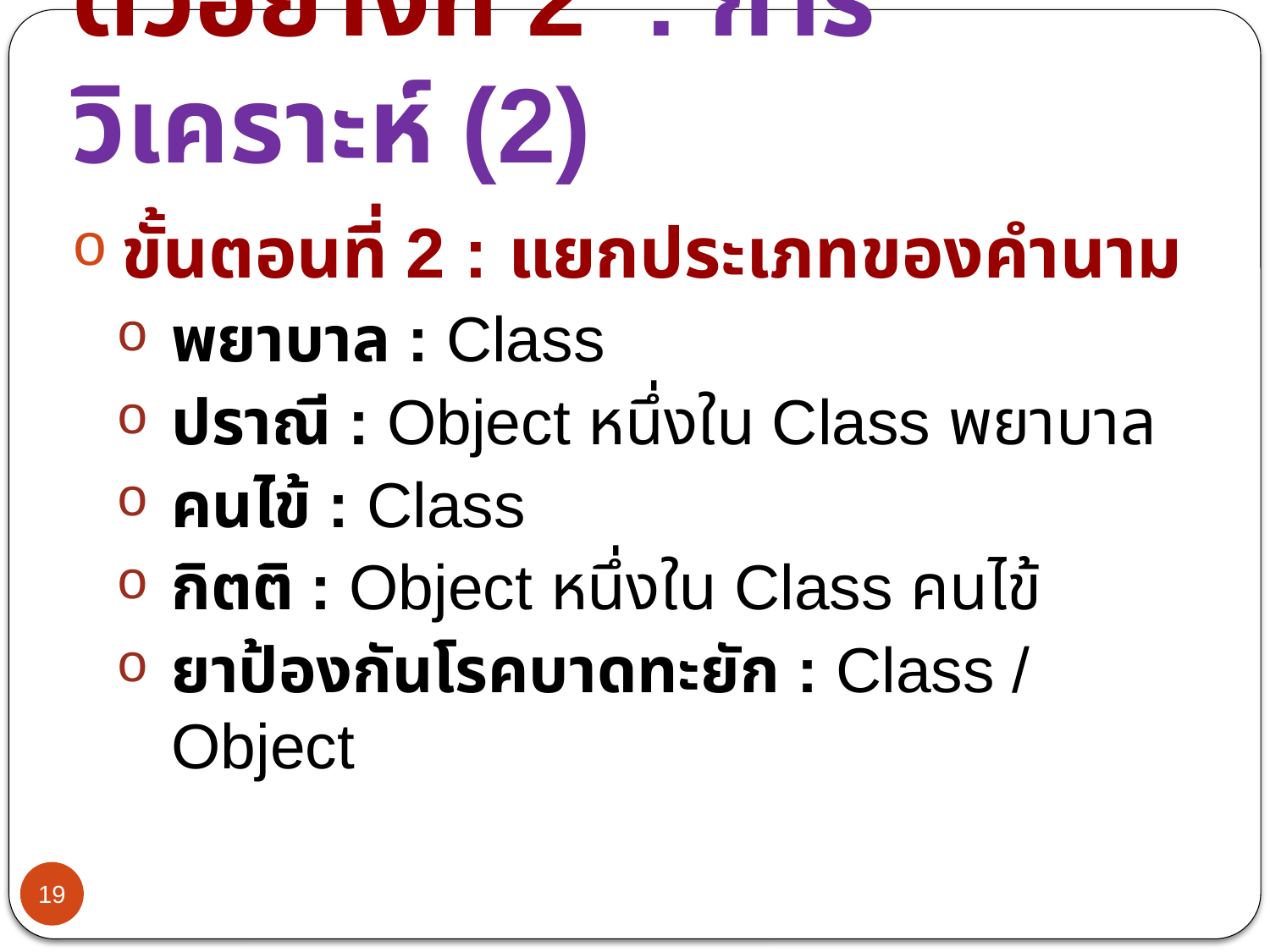

# ตัวอย่างที่ 2  : การวิเคราะห์ (2)
ขั้นตอนที่ 2 : แยกประเภทของคำนาม
พยาบาล : Class
ปราณี : Object หนึ่งใน Class พยาบาล
คนไข้ : Class
กิตติ : Object หนึ่งใน Class คนไข้
ยาป้องกันโรคบาดทะยัก : Class / Object

19